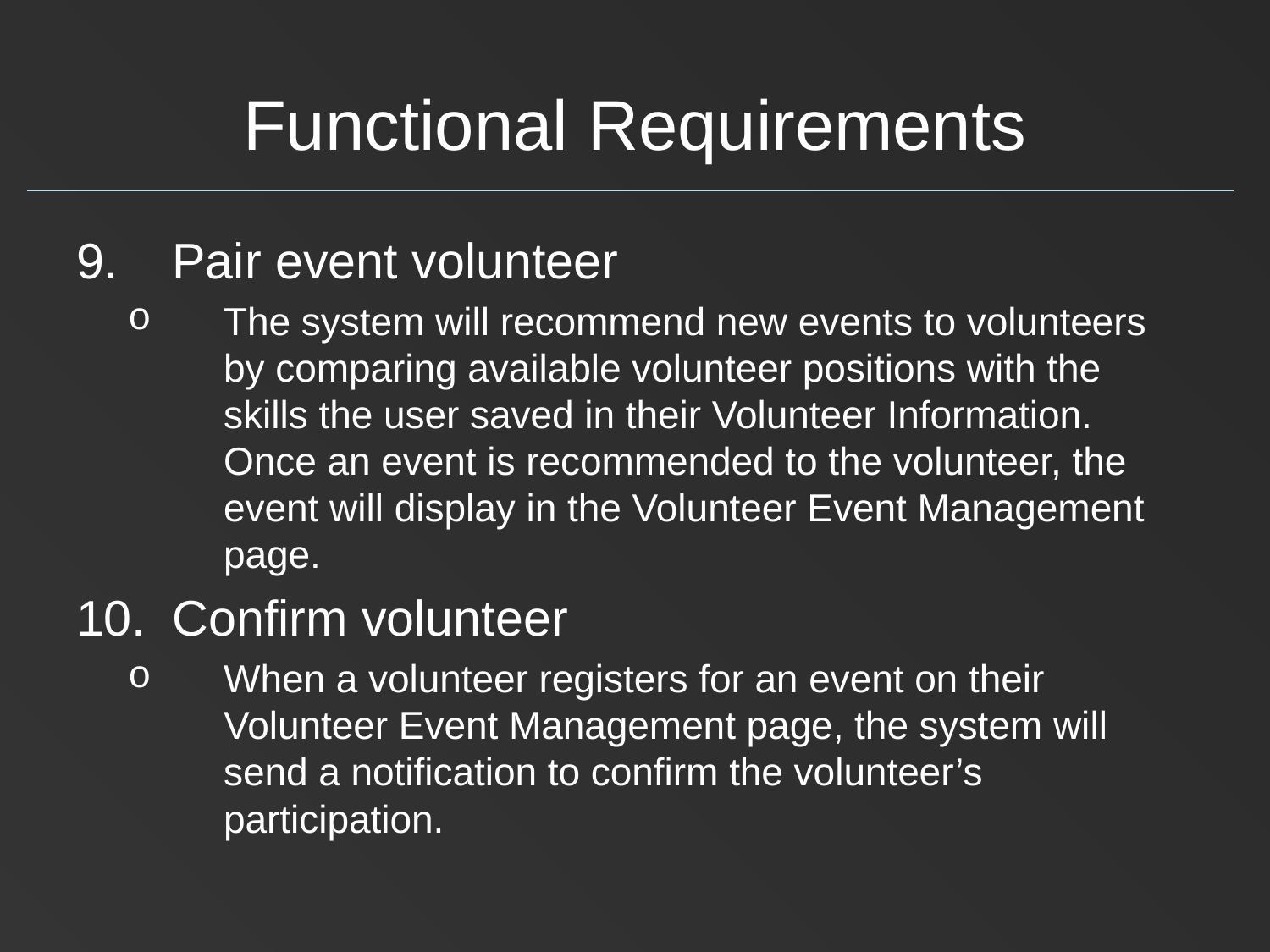

# Functional Requirements
Pair event volunteer
The system will recommend new events to volunteers by comparing available volunteer positions with the skills the user saved in their Volunteer Information.   Once an event is recommended to the volunteer, the event will display in the Volunteer Event Management page.
Confirm volunteer
When a volunteer registers for an event on their Volunteer Event Management page, the system will send a notification to confirm the volunteer’s participation.